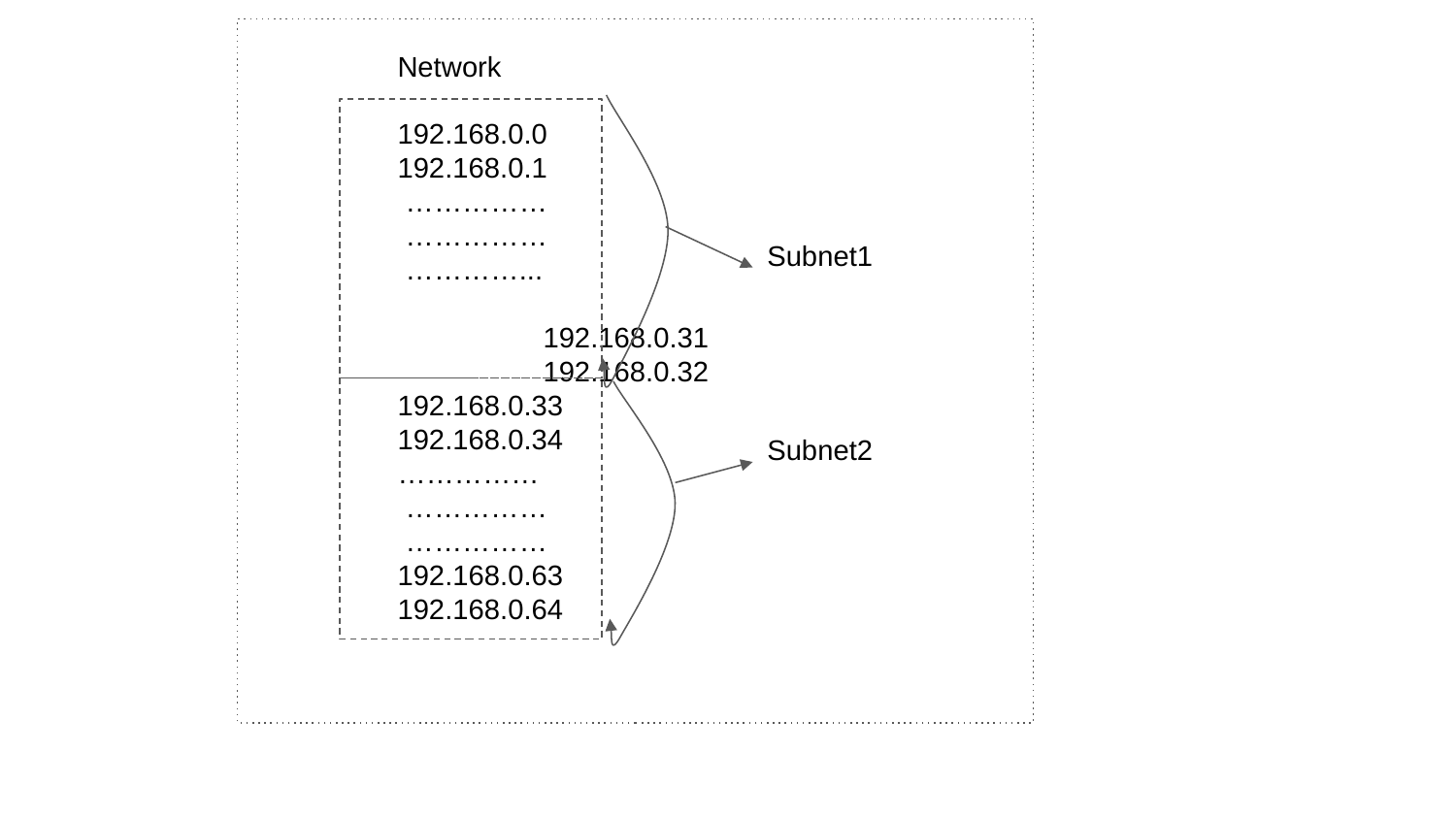

Network

192.168.0.0
192.168.0.1
 ……………
 ……………
 …………...

		192.168.0.31
		192.168.0.32
192.168.0.33
192.168.0.34
……………
 ……………
 ……………
192.168.0.63
192.168.0.64

Subnet1

Subnet2